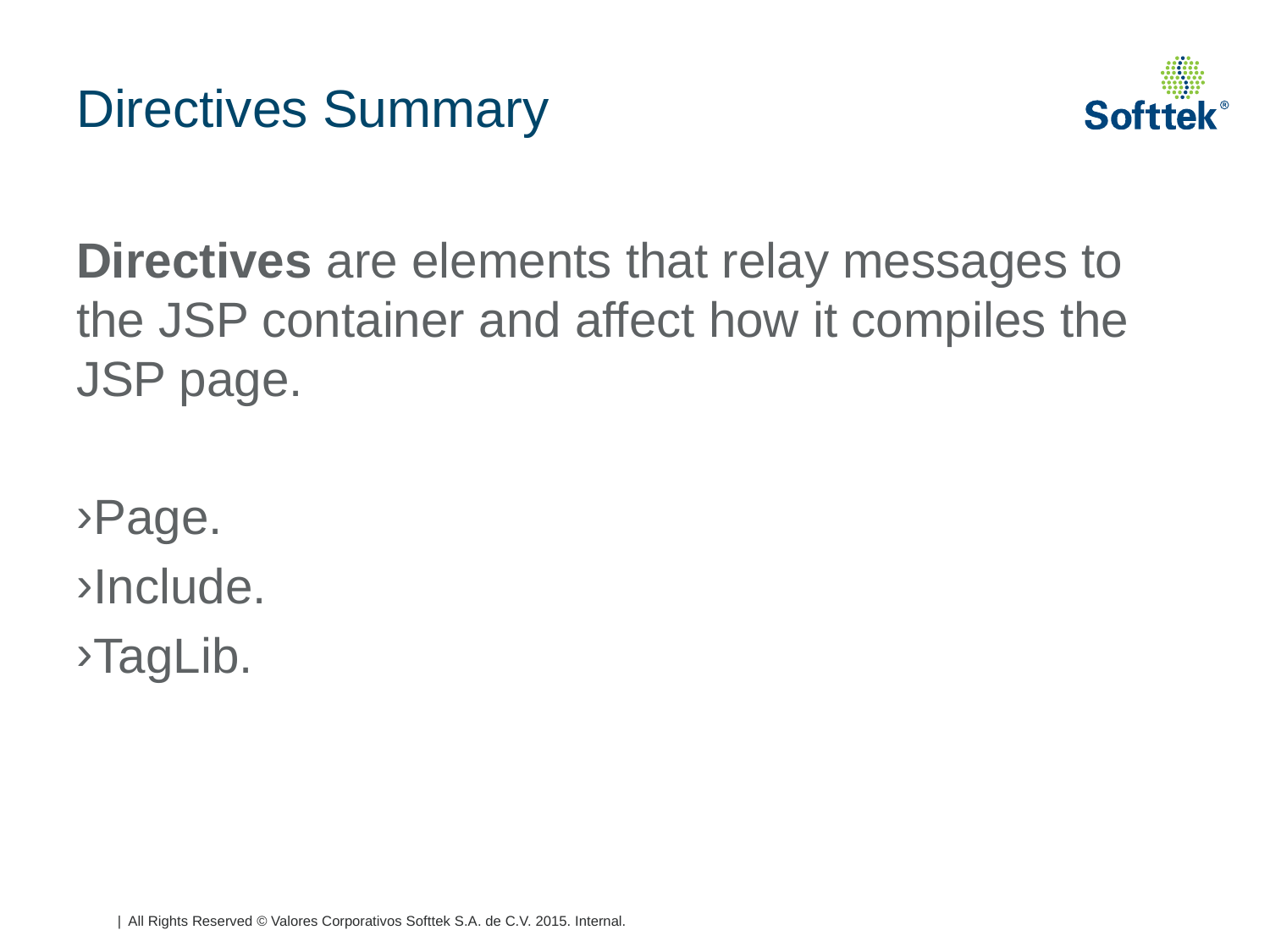

# Directives Summary
Directives are elements that relay messages to the JSP container and affect how it compiles the JSP page.

Page.
Include.
TagLib.